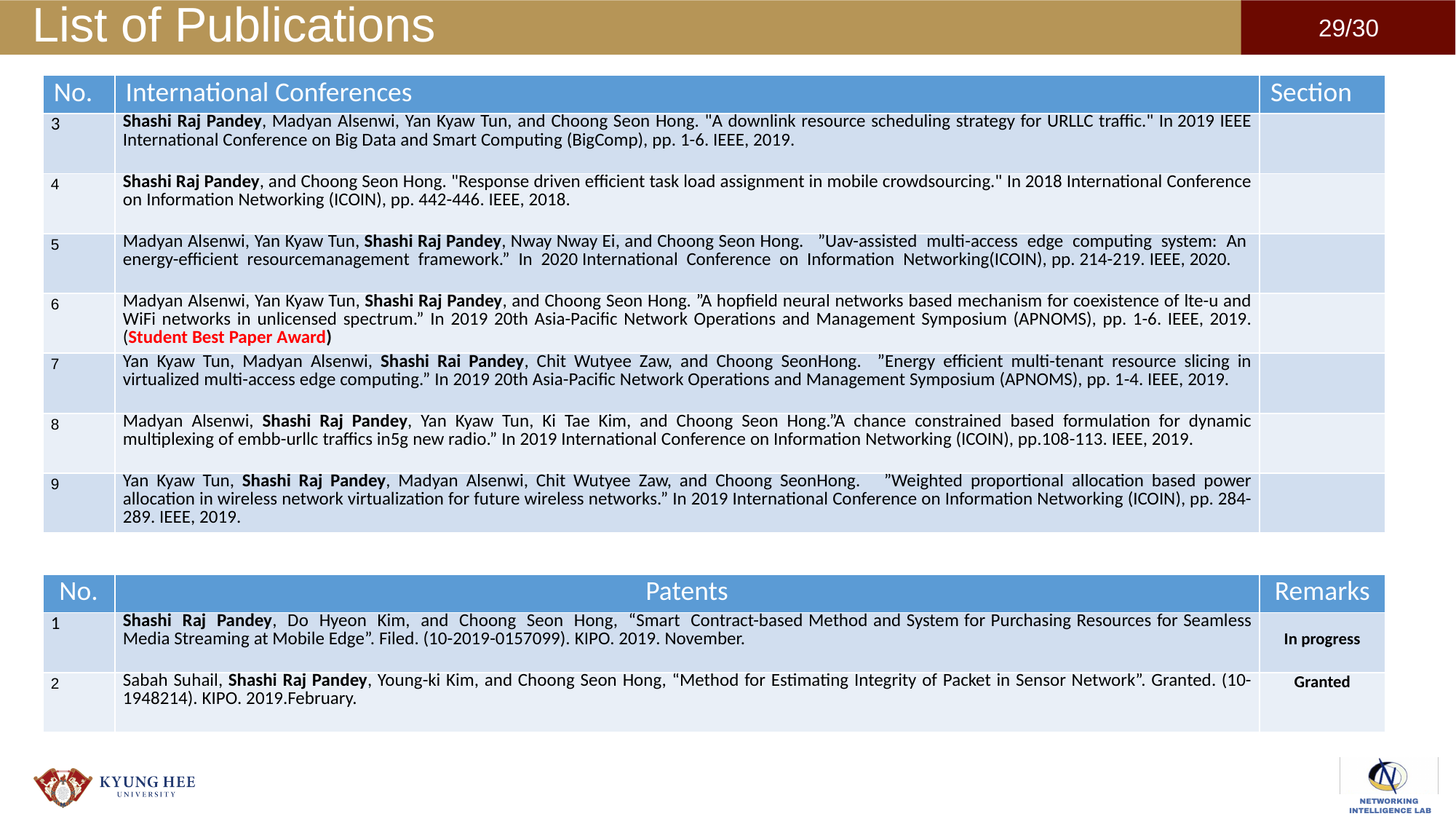

# List of Publications
| No. | International Conferences | Section |
| --- | --- | --- |
| 3 | Shashi Raj Pandey, Madyan Alsenwi, Yan Kyaw Tun, and Choong Seon Hong. "A downlink resource scheduling strategy for URLLC traffic." In 2019 IEEE International Conference on Big Data and Smart Computing (BigComp), pp. 1-6. IEEE, 2019. |  |
| 4 | Shashi Raj Pandey, and Choong Seon Hong. "Response driven efficient task load assignment in mobile crowdsourcing." In 2018 International Conference on Information Networking (ICOIN), pp. 442-446. IEEE, 2018. |  |
| 5 | Madyan Alsenwi, Yan Kyaw Tun, Shashi Raj Pandey, Nway Nway Ei, and Choong Seon Hong. ”Uav-assisted multi-access edge computing system: An energy-efficient resourcemanagement framework.” In 2020 International Conference on Information Networking(ICOIN), pp. 214-219. IEEE, 2020. |  |
| 6 | Madyan Alsenwi, Yan Kyaw Tun, Shashi Raj Pandey, and Choong Seon Hong. ”A hopfield neural networks based mechanism for coexistence of lte-u and WiFi networks in unlicensed spectrum.” In 2019 20th Asia-Pacific Network Operations and Management Symposium (APNOMS), pp. 1-6. IEEE, 2019. (Student Best Paper Award) |  |
| 7 | Yan Kyaw Tun, Madyan Alsenwi, Shashi Rai Pandey, Chit Wutyee Zaw, and Choong SeonHong. ”Energy efficient multi-tenant resource slicing in virtualized multi-access edge computing.” In 2019 20th Asia-Pacific Network Operations and Management Symposium (APNOMS), pp. 1-4. IEEE, 2019. |  |
| 8 | Madyan Alsenwi, Shashi Raj Pandey, Yan Kyaw Tun, Ki Tae Kim, and Choong Seon Hong.”A chance constrained based formulation for dynamic multiplexing of embb-urllc traffics in5g new radio.” In 2019 International Conference on Information Networking (ICOIN), pp.108-113. IEEE, 2019. |  |
| 9 | Yan Kyaw Tun, Shashi Raj Pandey, Madyan Alsenwi, Chit Wutyee Zaw, and Choong SeonHong. ”Weighted proportional allocation based power allocation in wireless network virtualization for future wireless networks.” In 2019 International Conference on Information Networking (ICOIN), pp. 284-289. IEEE, 2019. |  |

| No. | Patents | Remarks |
| --- | --- | --- |
| 1 | Shashi Raj Pandey, Do Hyeon Kim, and Choong Seon Hong, “Smart Contract-based Method and System for Purchasing Resources for Seamless Media Streaming at Mobile Edge”. Filed. (10-2019-0157099). KIPO. 2019. November. | In progress |
| 2 | Sabah Suhail, Shashi Raj Pandey, Young-ki Kim, and Choong Seon Hong, “Method for Estimating Integrity of Packet in Sensor Network”. Granted. (10-1948214). KIPO. 2019.February. | Granted |